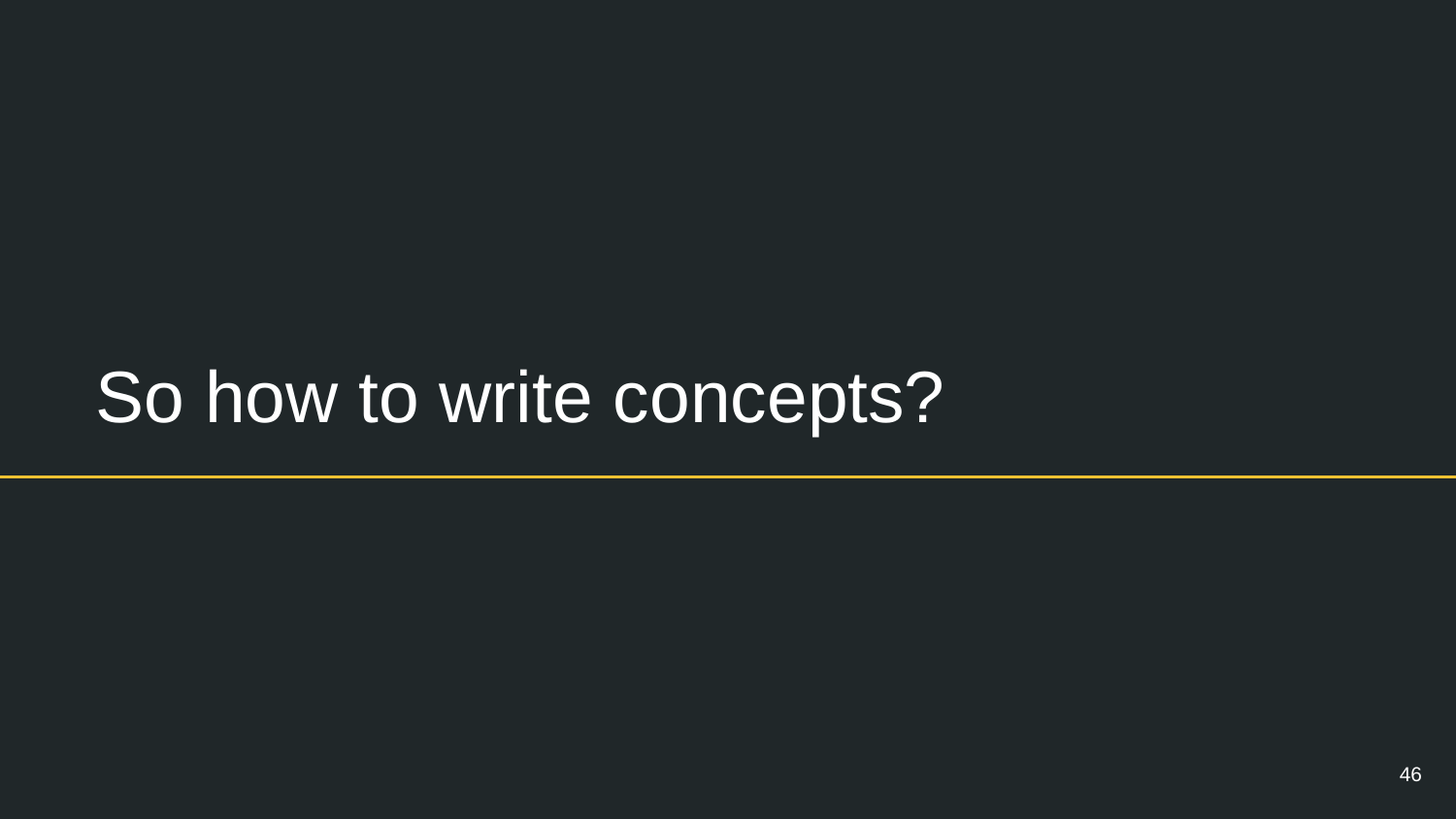

# So how to write concepts?
46